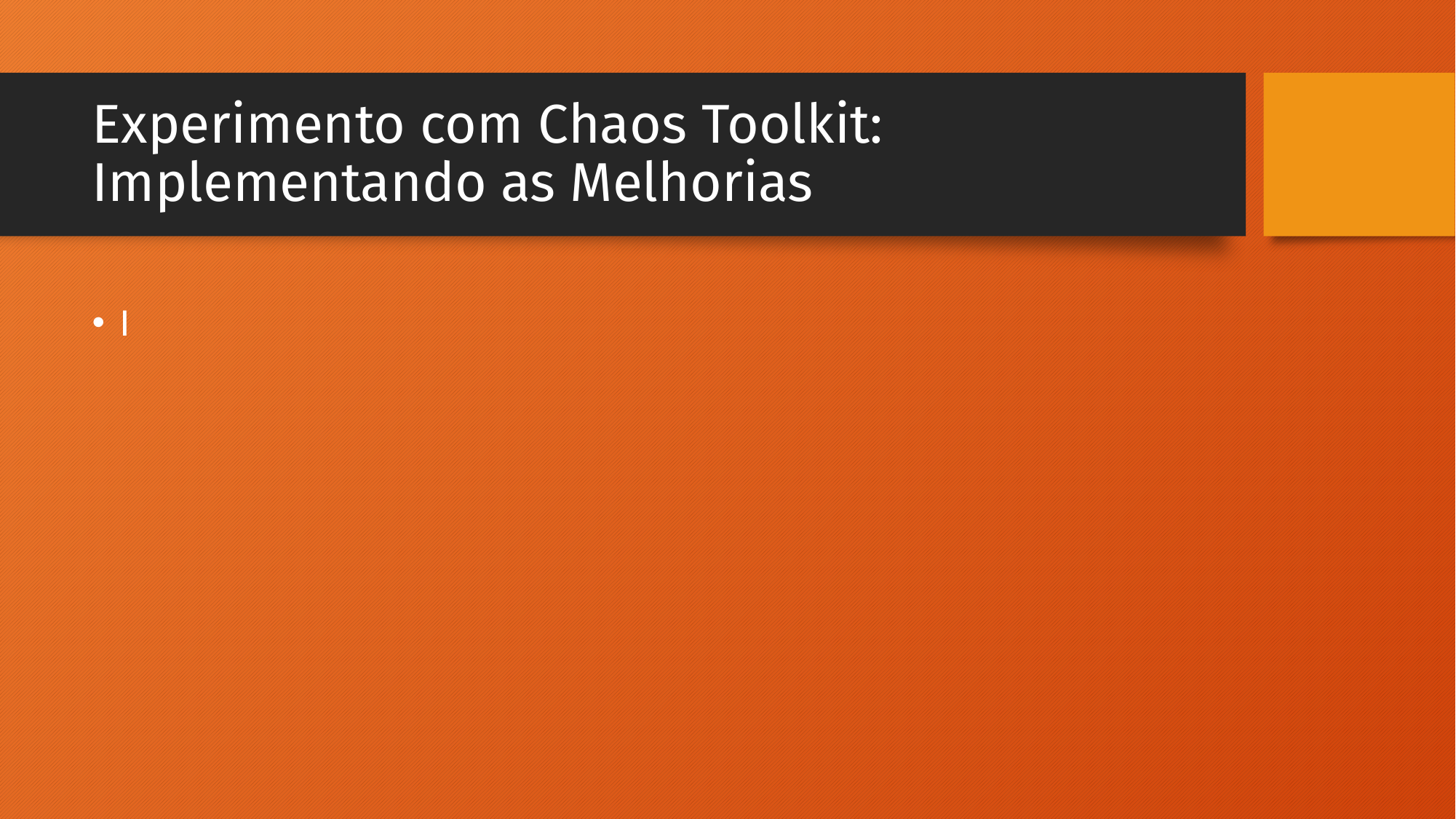

# Experimento com Chaos Toolkit: Implementando as Melhorias
I